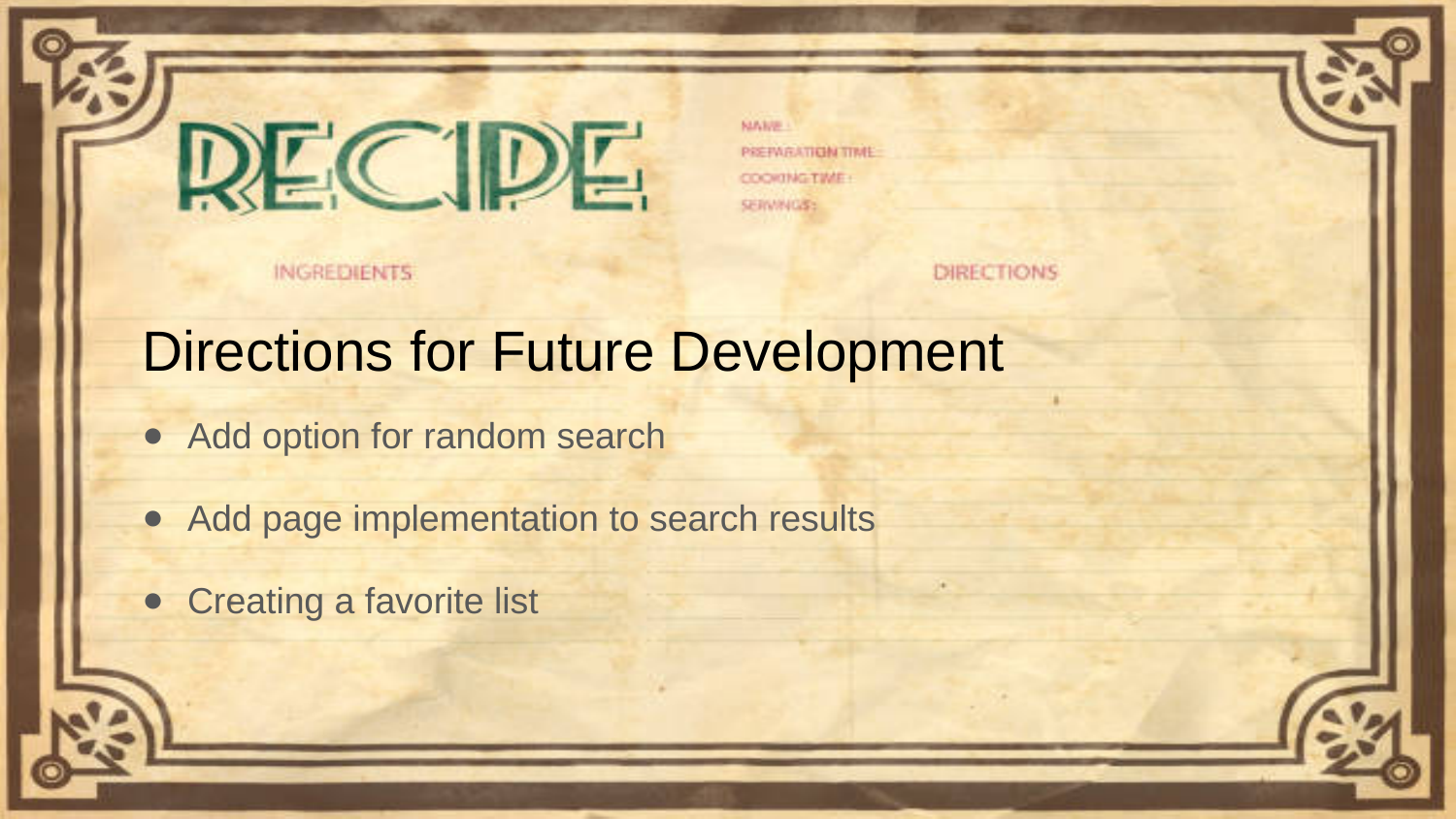

# Directions for Future Development
Add option for random search
Add page implementation to search results
Creating a favorite list